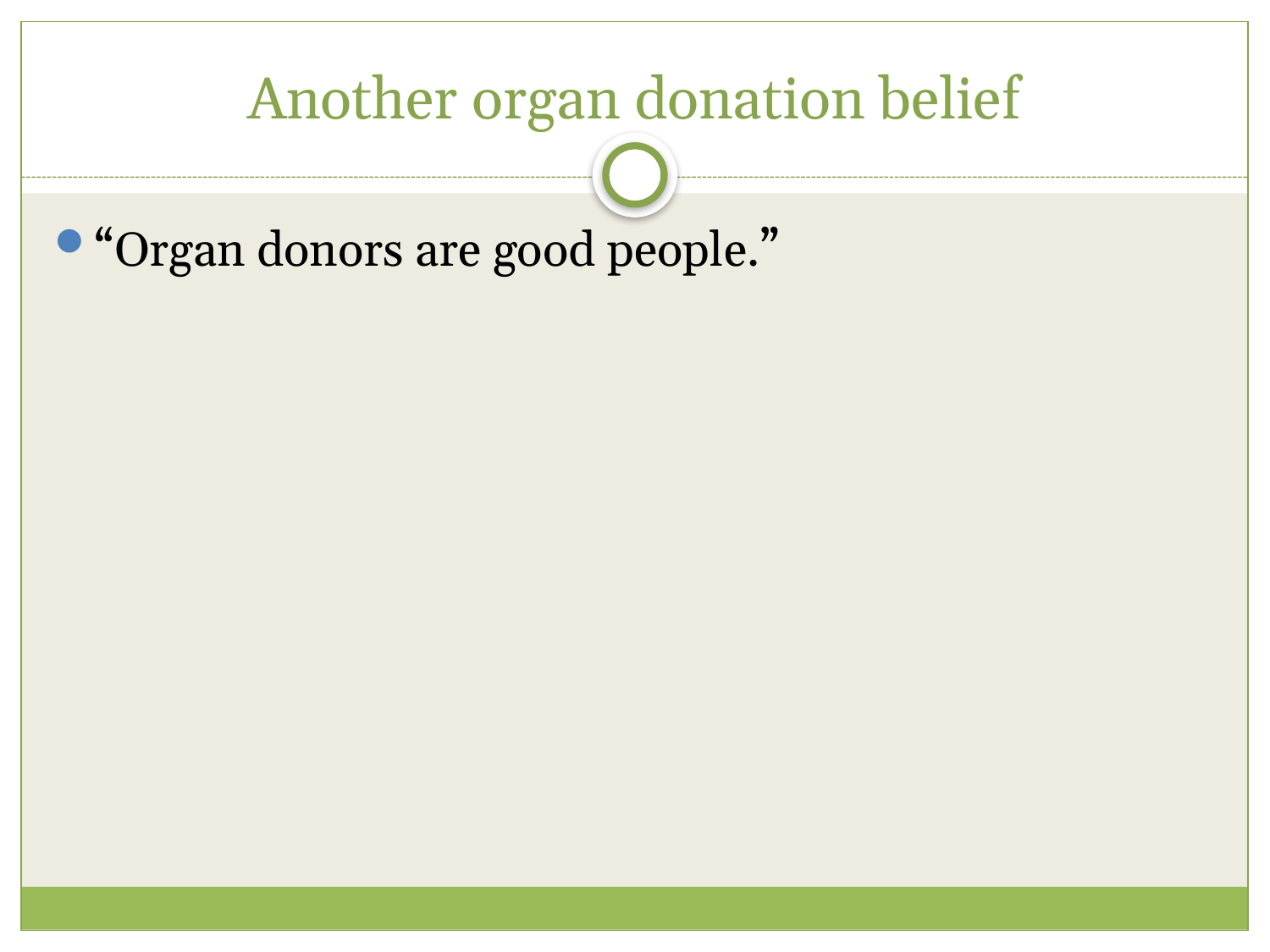

# Another organ donation belief
“Organ donors are good people.”